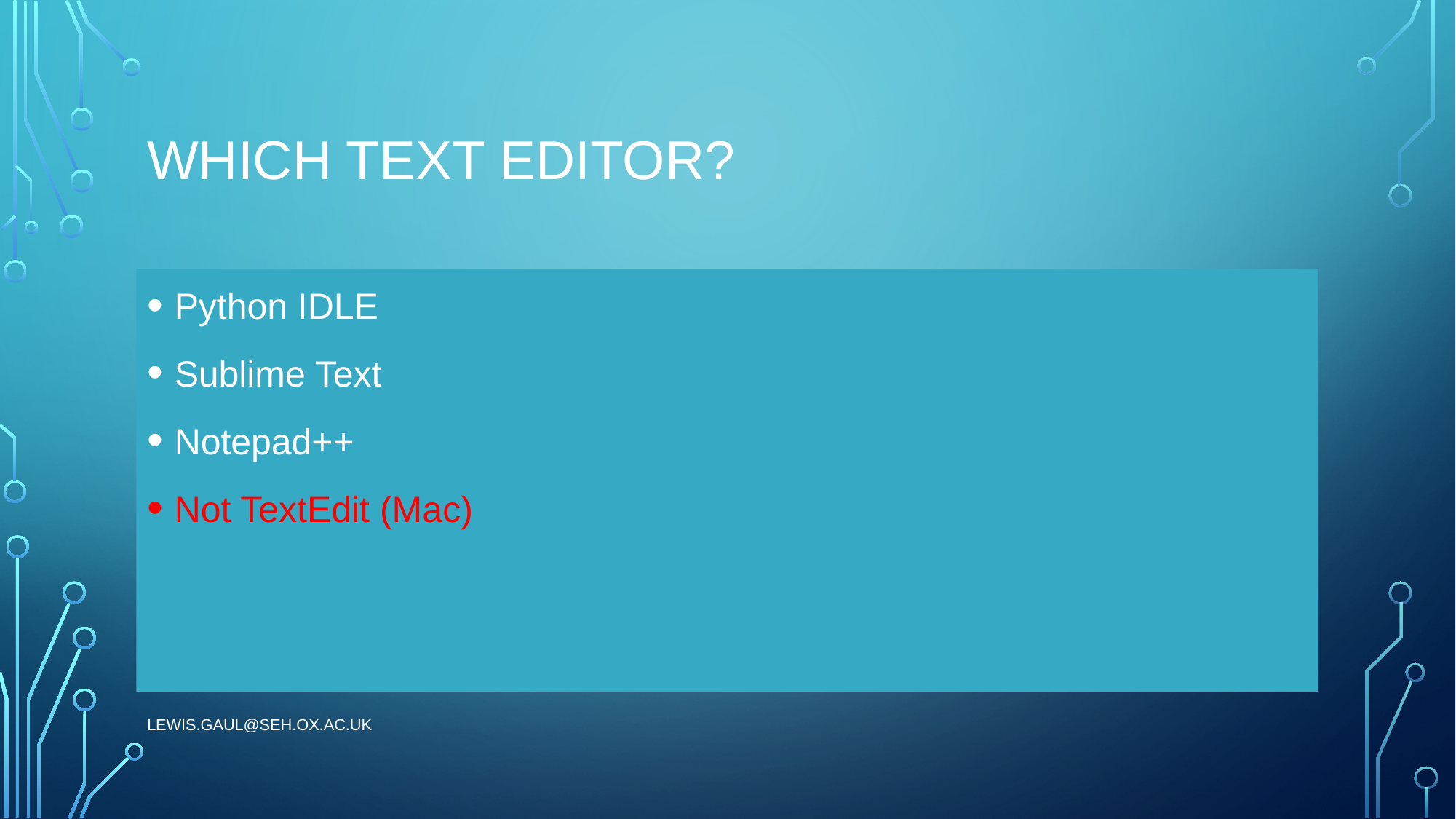

# Which Text Editor?
Python IDLE
Sublime Text
Notepad++
Not TextEdit (Mac)
lewis.gaul@seh.ox.ac.uk